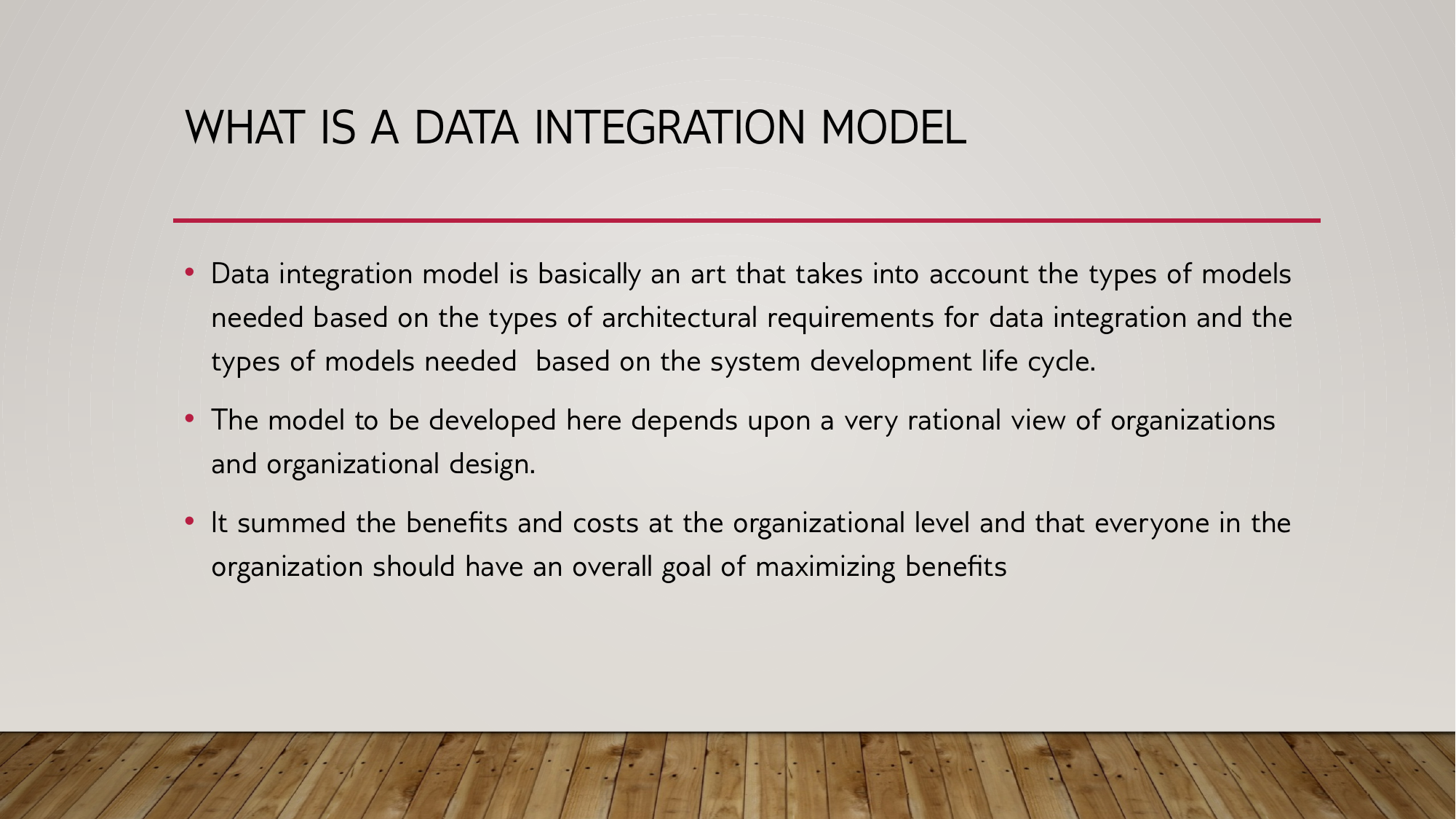

# What is a data integration model
Data integration model is basically an art that takes into account the types of models needed based on the types of architectural requirements for data integration and the types of models needed  based on the system development life cycle.
The model to be developed here depends upon a very rational view of organizations and organizational design.
It summed the benefits and costs at the organizational level and that everyone in the organization should have an overall goal of maximizing benefits